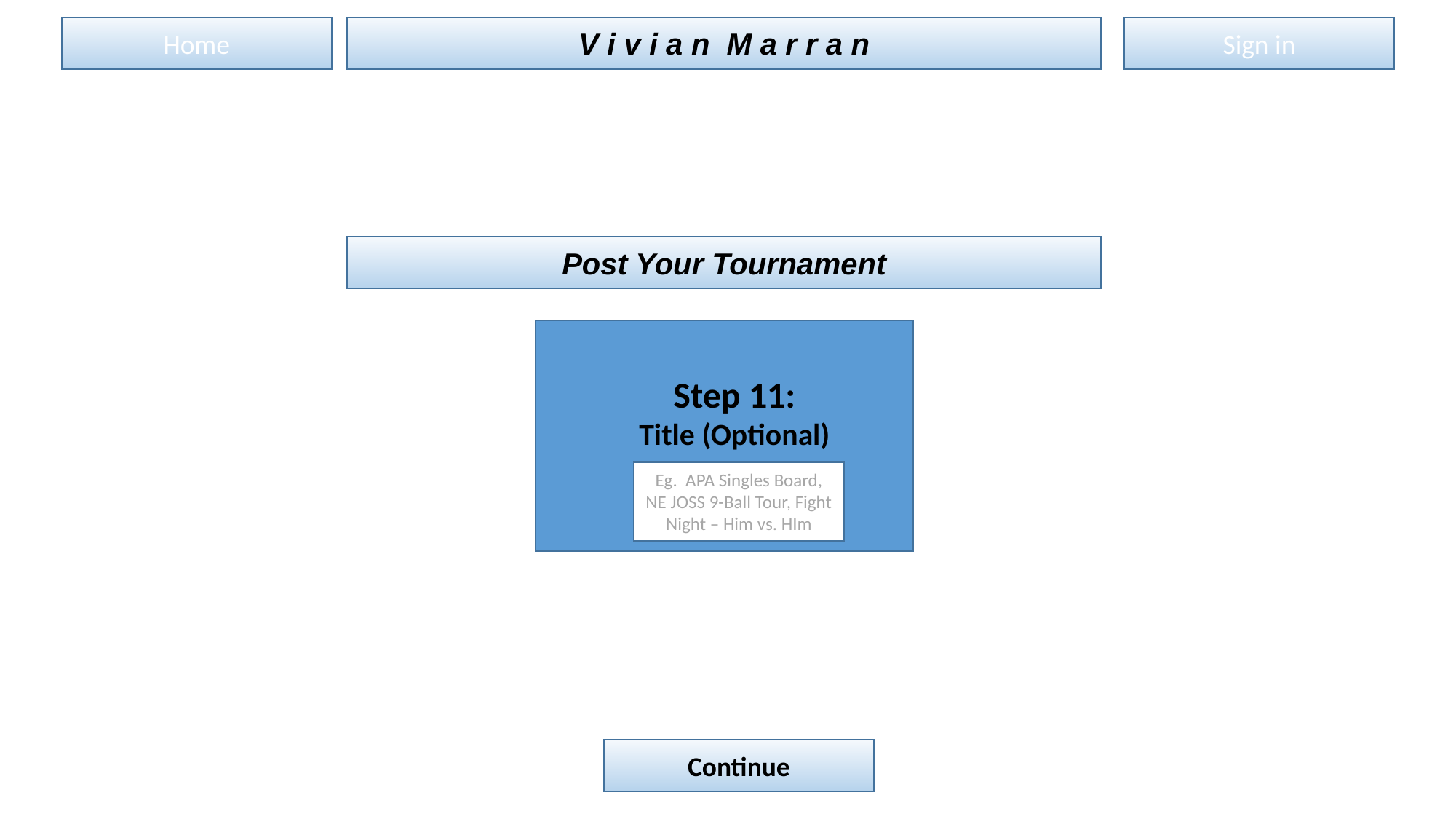

Sign in
Home
V i v i a n  M a r r a n
Post Your Tournament

Step 11:
Title (Optional)

Eg.  APA Singles Board, NE JOSS 9-Ball Tour, Fight Night – Him vs. HIm
Continue